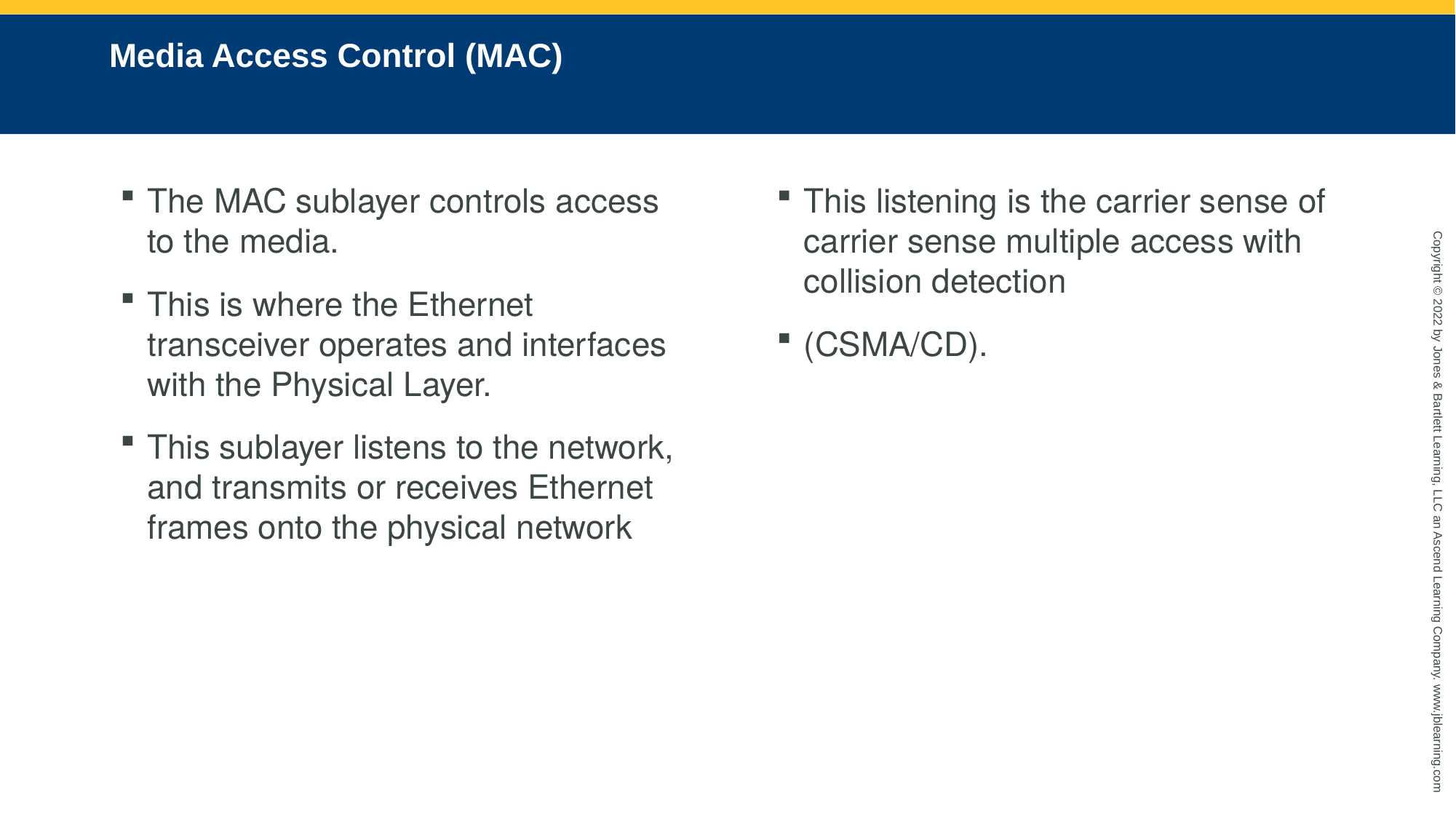

# Media Access Control (MAC)
The MAC sublayer controls access to the media.
This is where the Ethernet transceiver operates and interfaces with the Physical Layer.
This sublayer listens to the network, and transmits or receives Ethernet frames onto the physical network

This listening is the carrier sense of carrier sense multiple access with collision detection
(CSMA/CD).